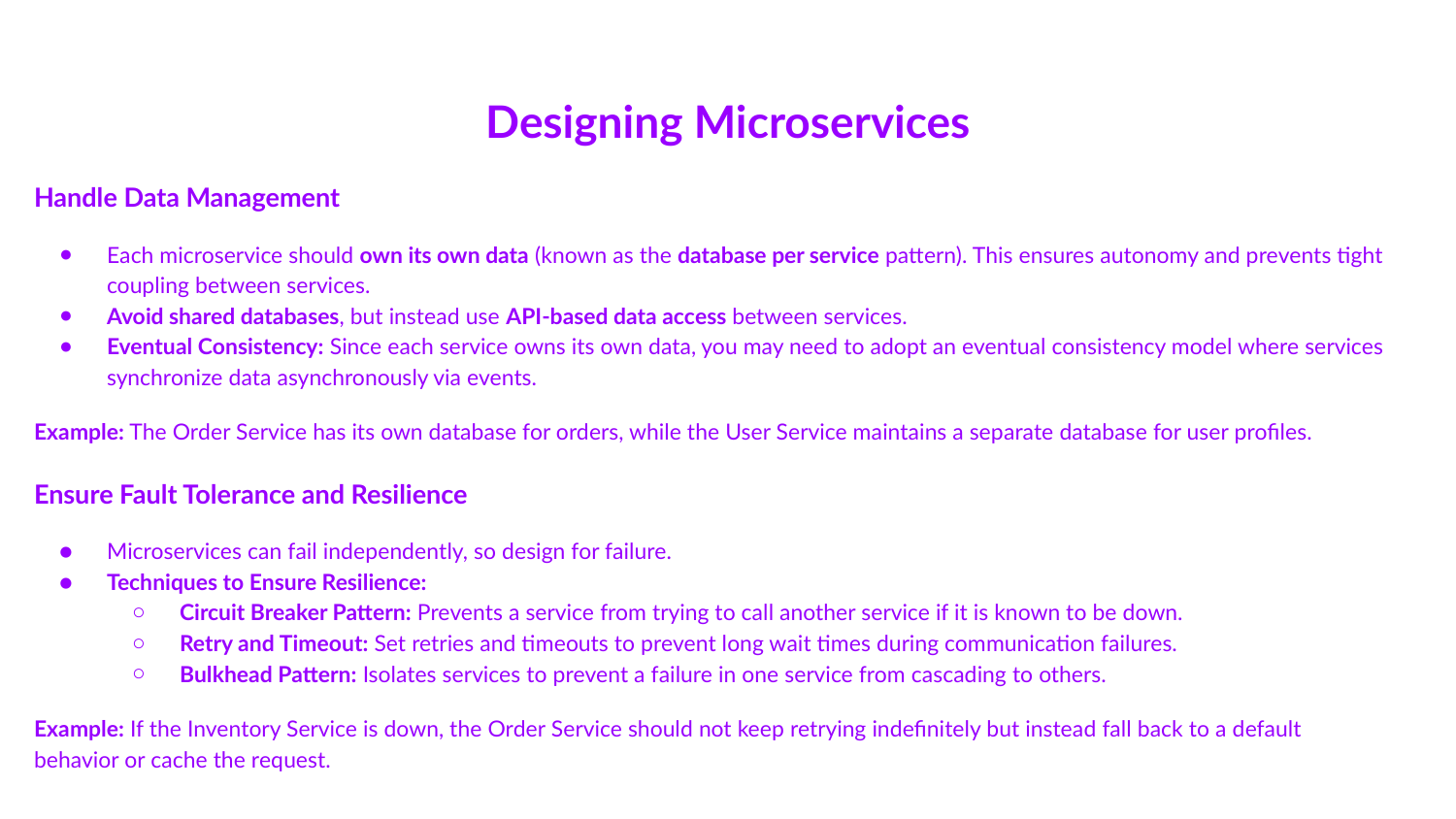

# Designing Microservices
Handle Data Management
Each microservice should own its own data (known as the database per service pattern). This ensures autonomy and prevents tight coupling between services.
Avoid shared databases, but instead use API-based data access between services.
Eventual Consistency: Since each service owns its own data, you may need to adopt an eventual consistency model where services synchronize data asynchronously via events.
Example: The Order Service has its own database for orders, while the User Service maintains a separate database for user profiles.
Ensure Fault Tolerance and Resilience
Microservices can fail independently, so design for failure.
Techniques to Ensure Resilience:
Circuit Breaker Pattern: Prevents a service from trying to call another service if it is known to be down.
Retry and Timeout: Set retries and timeouts to prevent long wait times during communication failures.
Bulkhead Pattern: Isolates services to prevent a failure in one service from cascading to others.
Example: If the Inventory Service is down, the Order Service should not keep retrying indefinitely but instead fall back to a default behavior or cache the request.